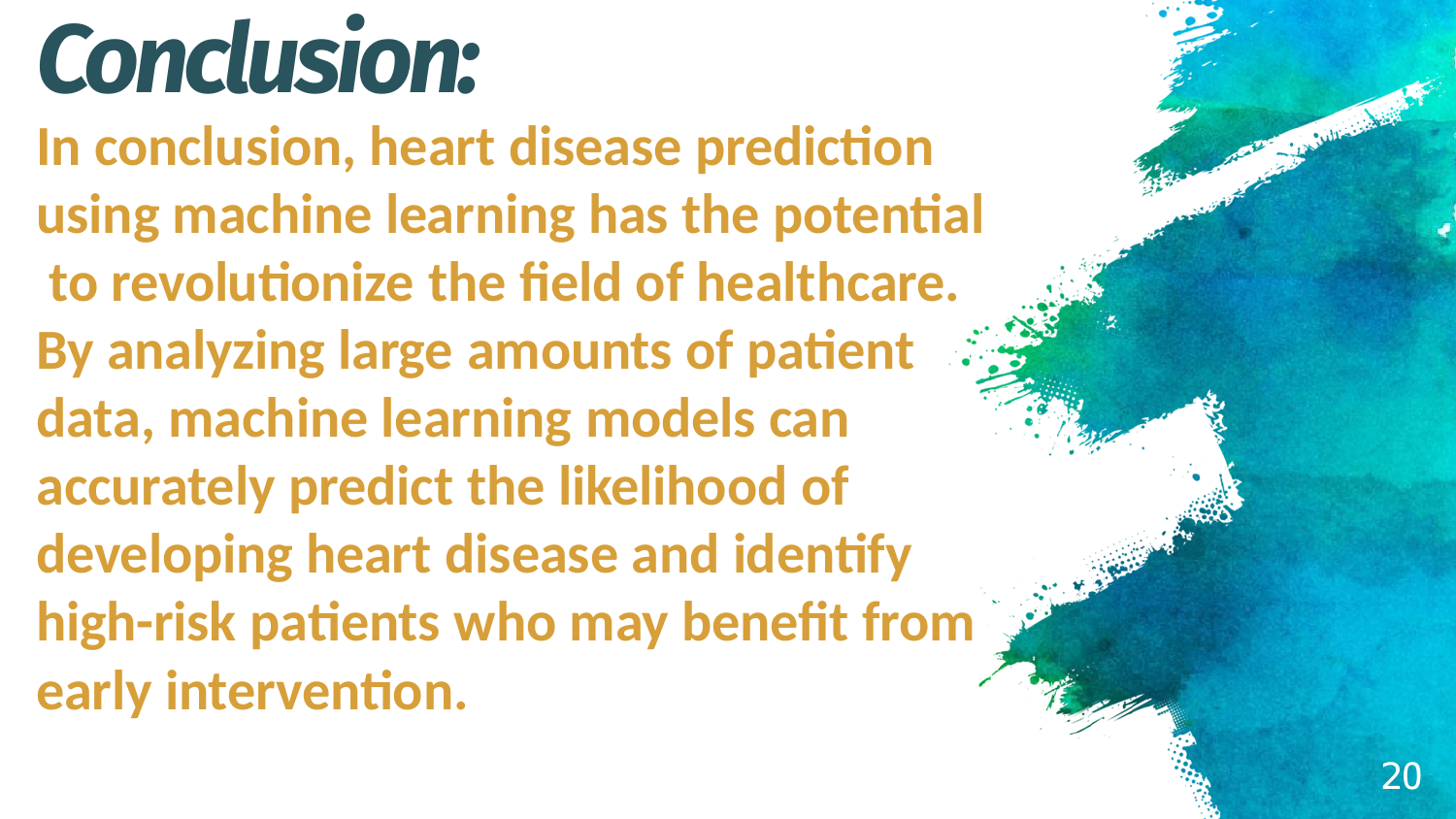

# Conclusion:
In conclusion, heart disease prediction  using machine learning has the potential  to revolutionize the field of healthcare.
By analyzing large amounts of patient  data, machine learning models can  accurately predict the likelihood of  developing heart disease and identify  high-risk patients who may benefit from
early intervention.
20